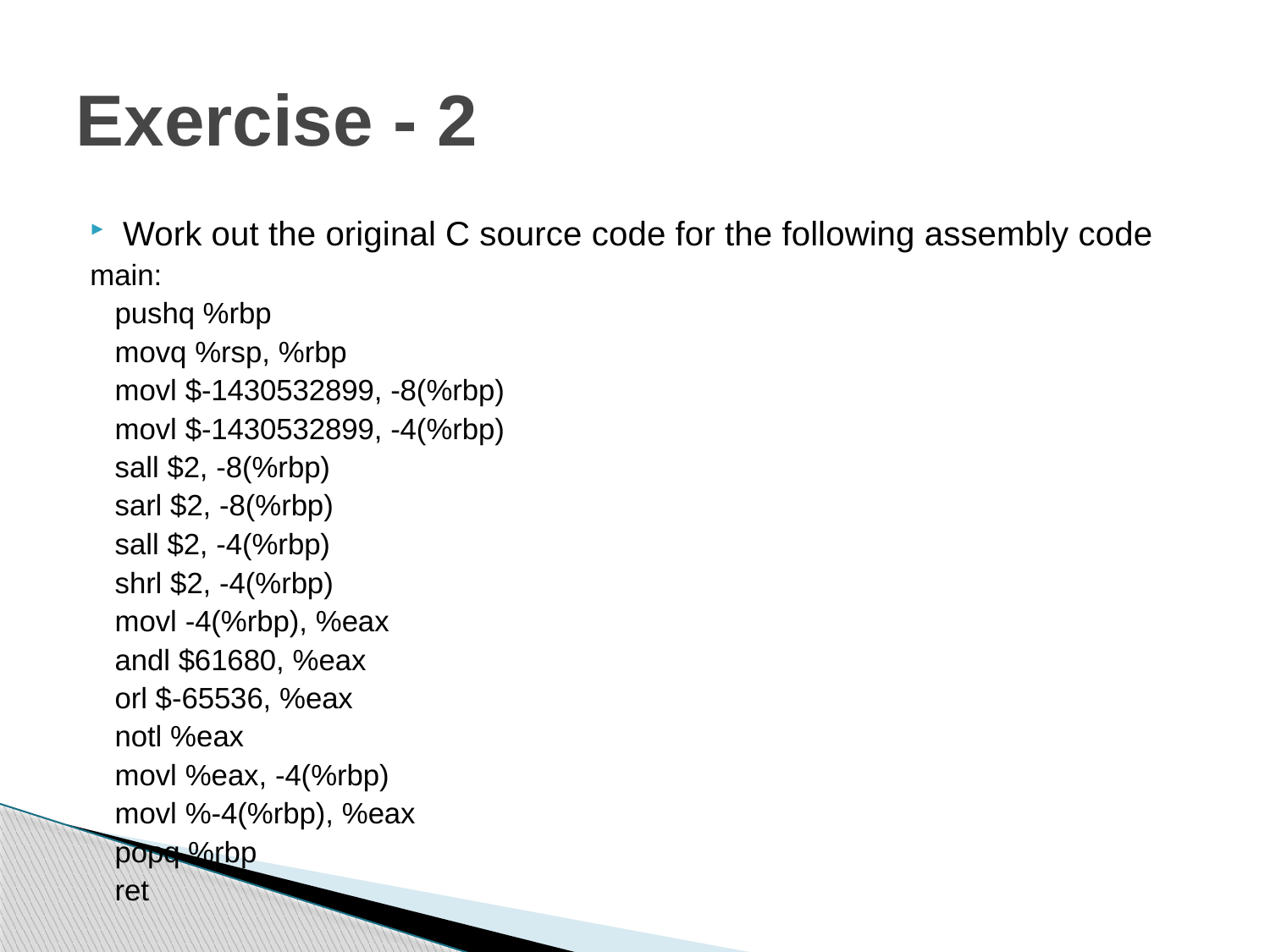

# Exercise - 2
Work out the original C source code for the following assembly code
main:
   pushq %rbp
   movq %rsp, %rbp
   movl $-1430532899, -8(%rbp)
   movl $-1430532899, -4(%rbp)
   sall $2, -8(%rbp)
   sarl $2, -8(%rbp)
   sall $2, -4(%rbp)
   shrl $2, -4(%rbp)
   movl -4(%rbp), %eax
   andl $61680, %eax
   orl $-65536, %eax
   notl %eax
   movl %eax, -4(%rbp)
   movl %-4(%rbp), %eax
   popq %rbp
   ret